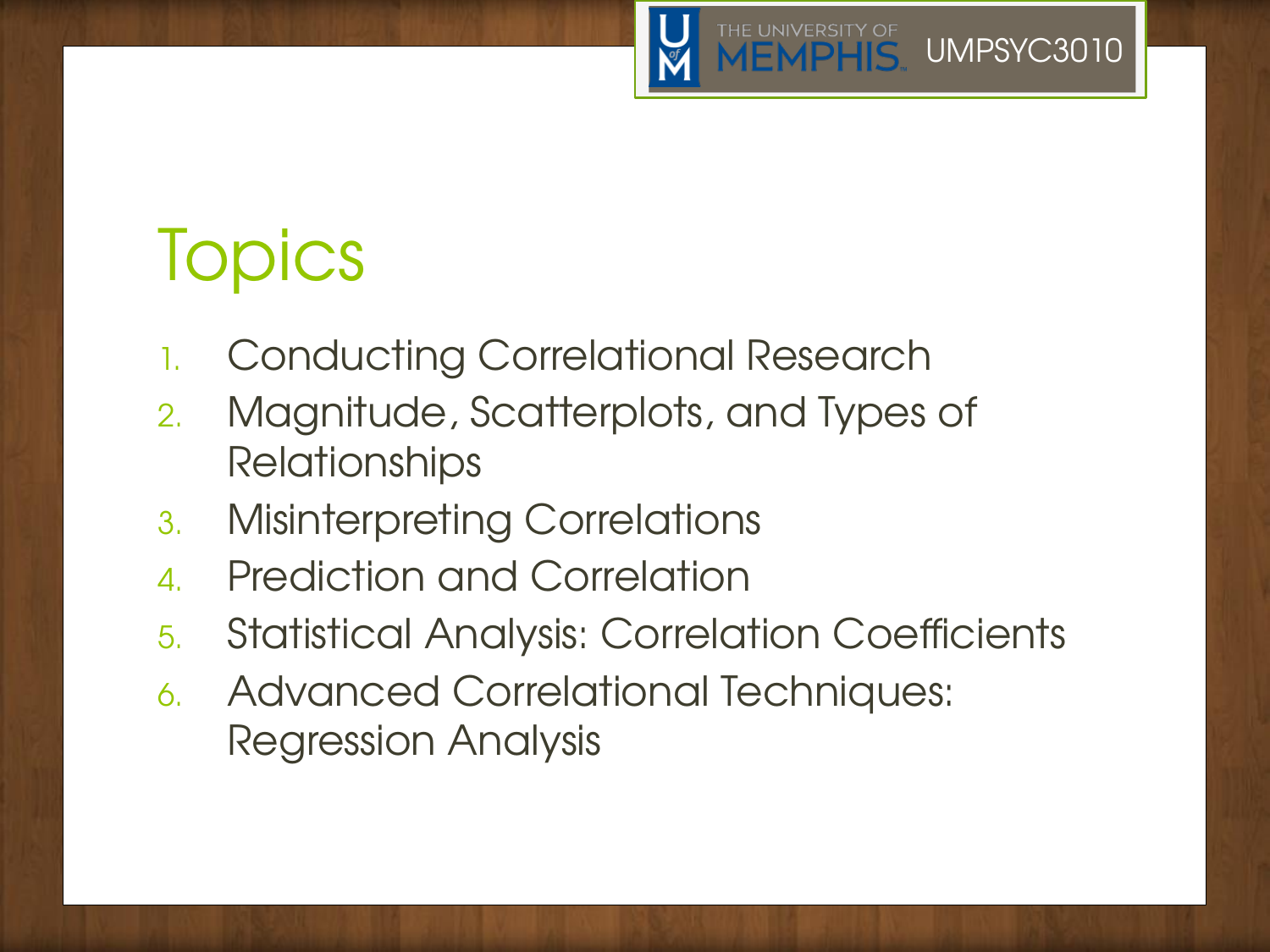

# Topics
Conducting Correlational Research
Magnitude, Scatterplots, and Types of Relationships
Misinterpreting Correlations
Prediction and Correlation
Statistical Analysis: Correlation Coefficients
Advanced Correlational Techniques: Regression Analysis